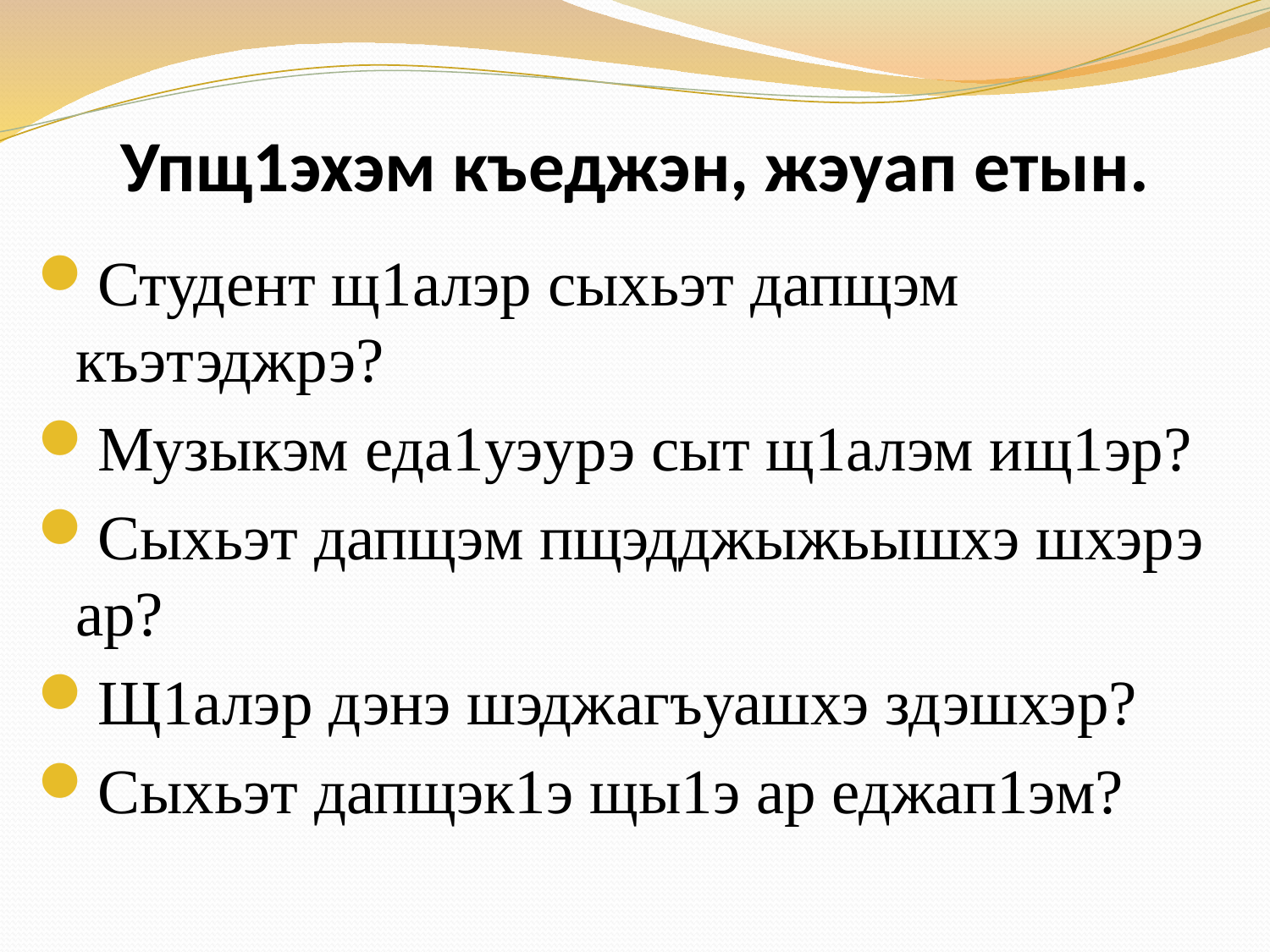

# Упщ1эхэм къеджэн, жэуап етын.
Студент щ1алэр сыхьэт дапщэм къэтэджрэ?
Музыкэм еда1уэурэ сыт щ1алэм ищ1эр?
Сыхьэт дапщэм пщэдджыжьышхэ шхэрэ ар?
Щ1алэр дэнэ шэджагъуашхэ здэшхэр?
Сыхьэт дапщэк1э щы1э ар еджап1эм?